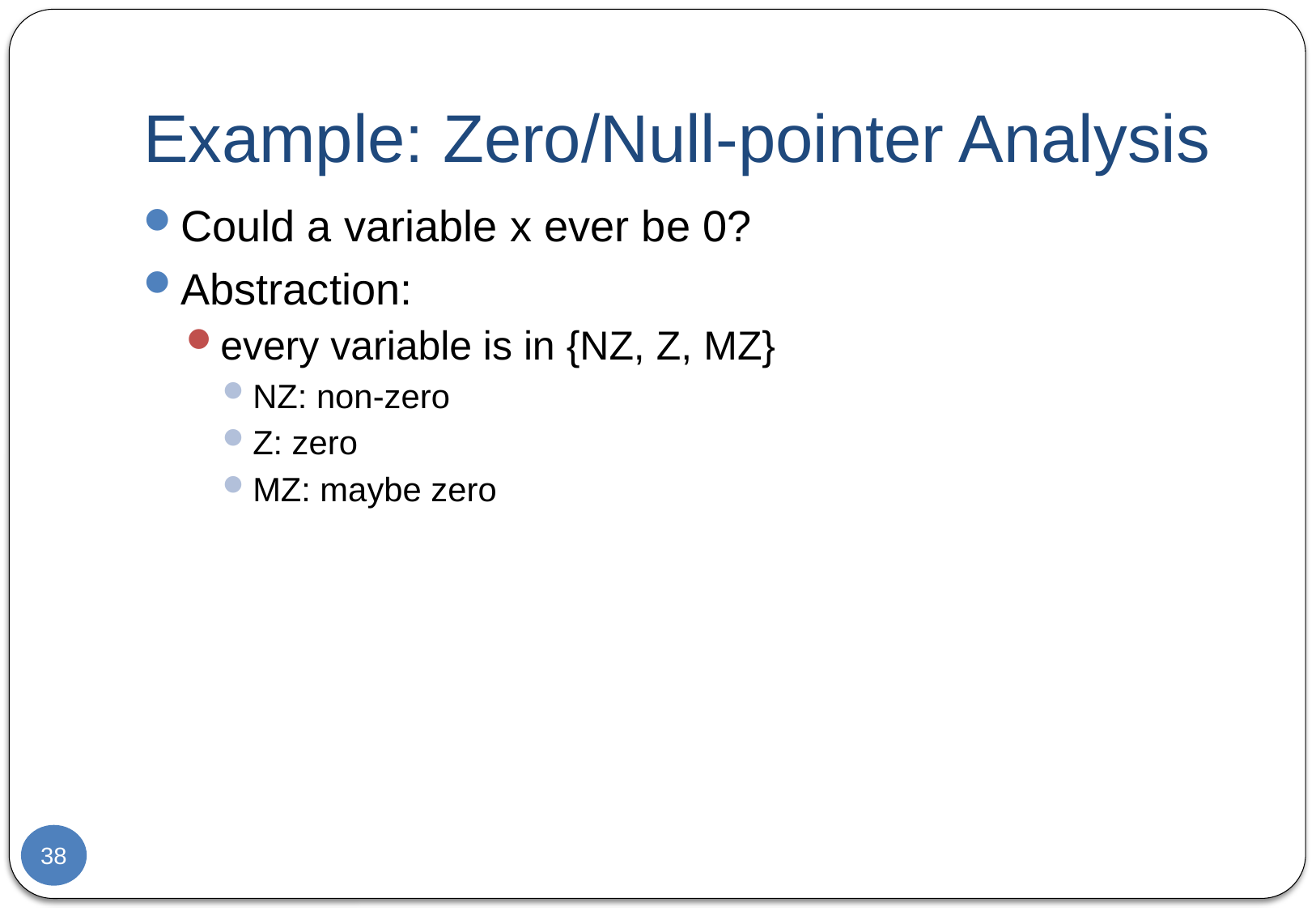

# Example: Zero/Null-pointer Analysis
Could a variable x ever be 0?
Abstraction:
every variable is in {NZ, Z, MZ}
NZ: non-zero
Z: zero
MZ: maybe zero
38